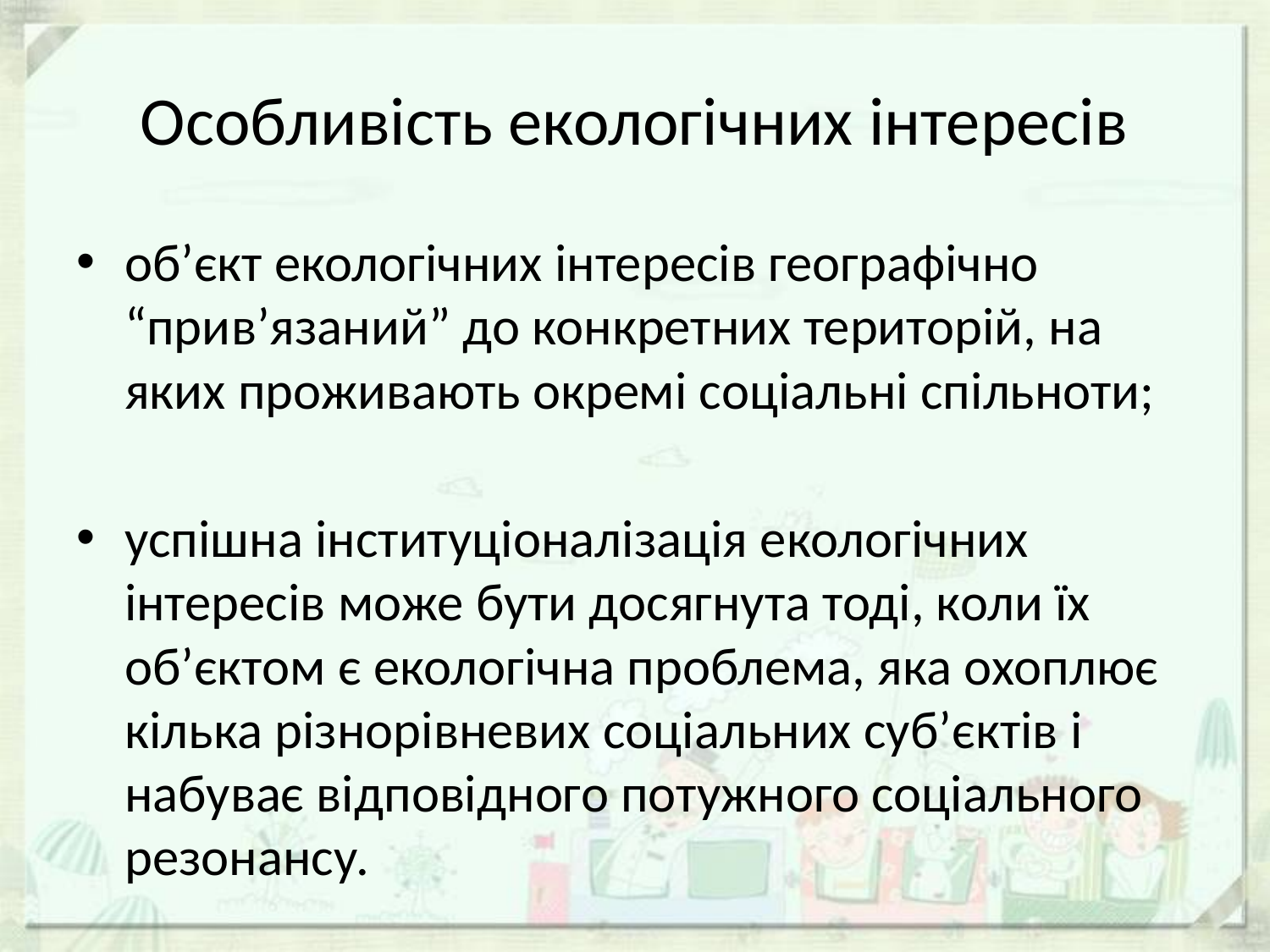

# Особливість екологічних інтересів
об’єкт екологічних інтересів географічно “прив’язаний” до конкретних територій, на яких проживають окремі соціальні спільноти;

успішна інституціоналізація екологічних інтересів може бути досягнута тоді, коли їх об’єктом є екологічна проблема, яка охоплює кілька різнорівневих соціальних суб’єктів і набуває відповідного потужного соціального резонансу.